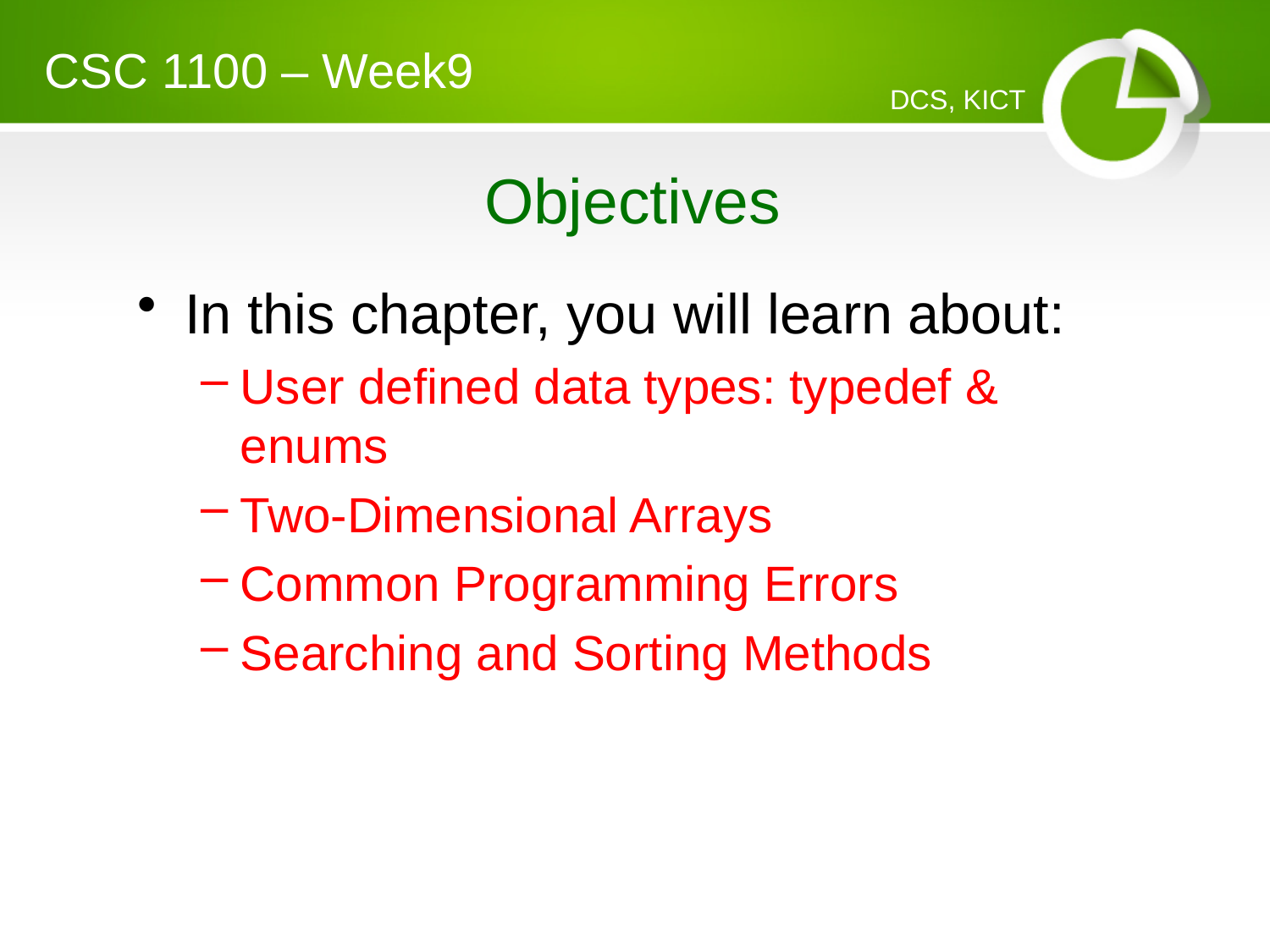

CSC 1100 – Week9
DCS, KICT
2
# Objectives
In this chapter, you will learn about:
User defined data types: typedef & enums
Two-Dimensional Arrays
Common Programming Errors
Searching and Sorting Methods